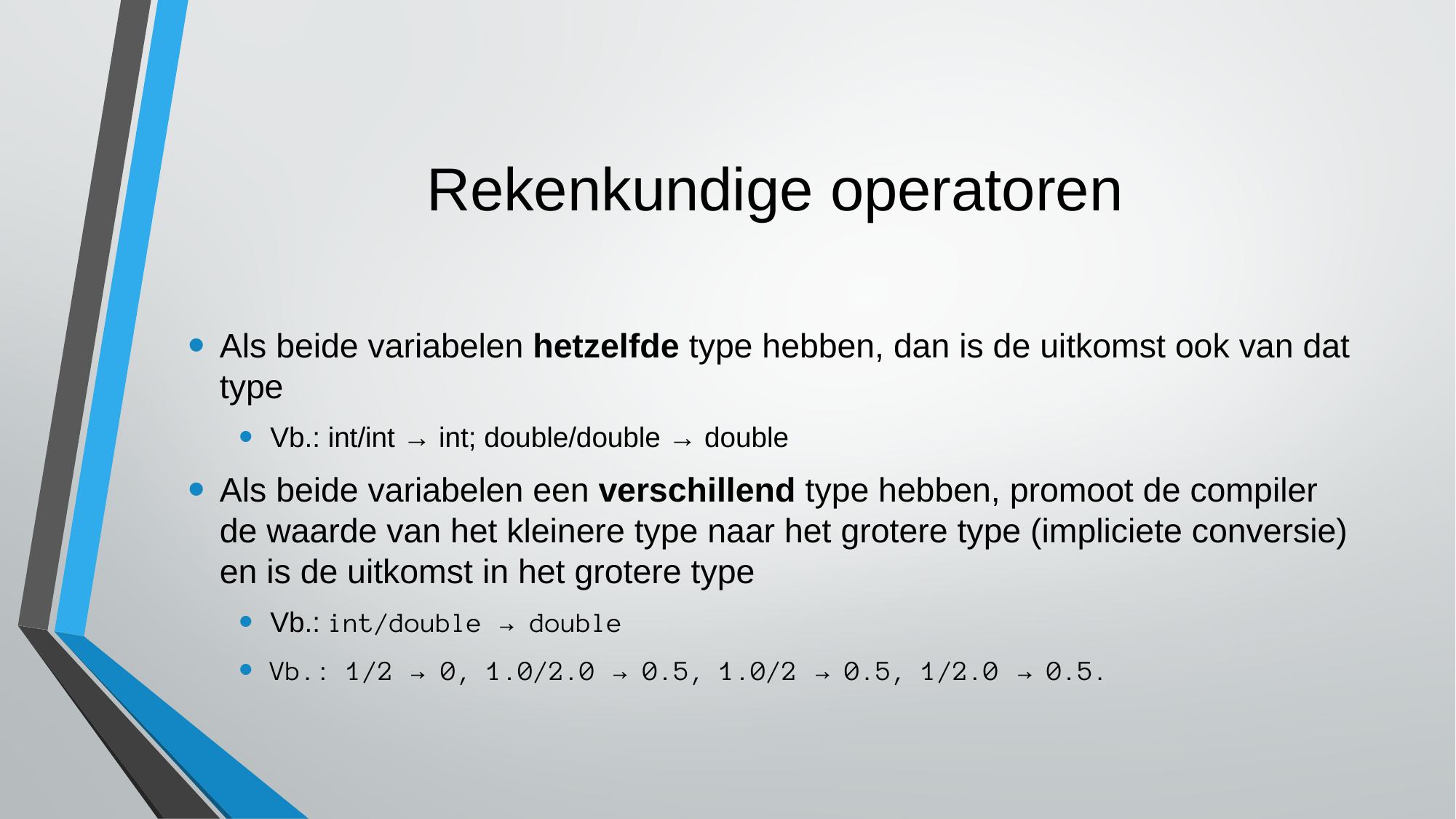

Rekenkundige operatoren
Als beide variabelen hetzelfde type hebben, dan is de uitkomst ook van dat type
Vb.: int/int → int; double/double → double
Als beide variabelen een verschillend type hebben, promoot de compiler de waarde van het kleinere type naar het grotere type (impliciete conversie) en is de uitkomst in het grotere type
Vb.: int/double → double
Vb.: 1/2 → 0, 1.0/2.0 → 0.5, 1.0/2 → 0.5, 1/2.0 → 0.5.